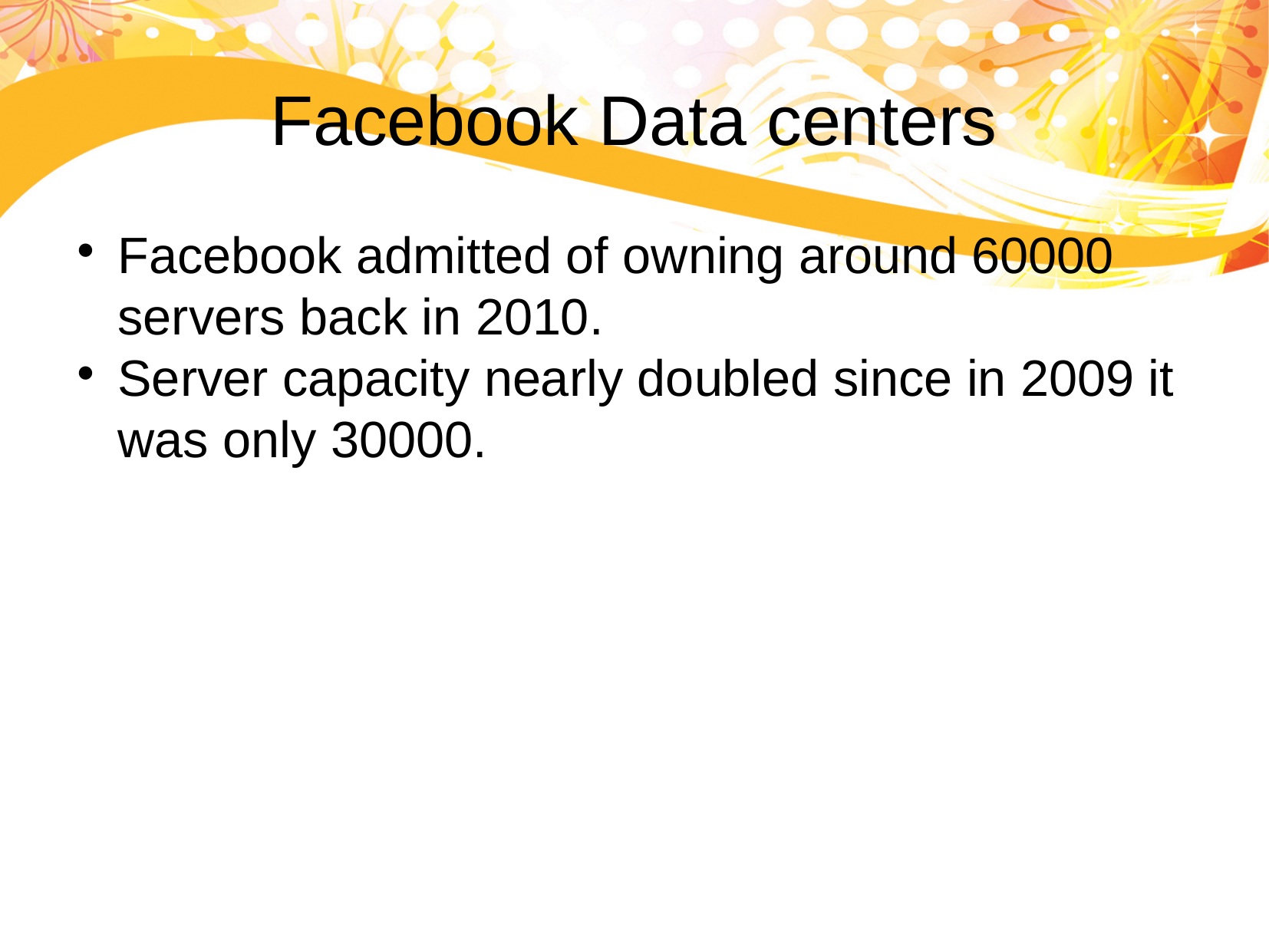

Facebook Data centers
Facebook admitted of owning around 60000 servers back in 2010.
Server capacity nearly doubled since in 2009 it was only 30000.